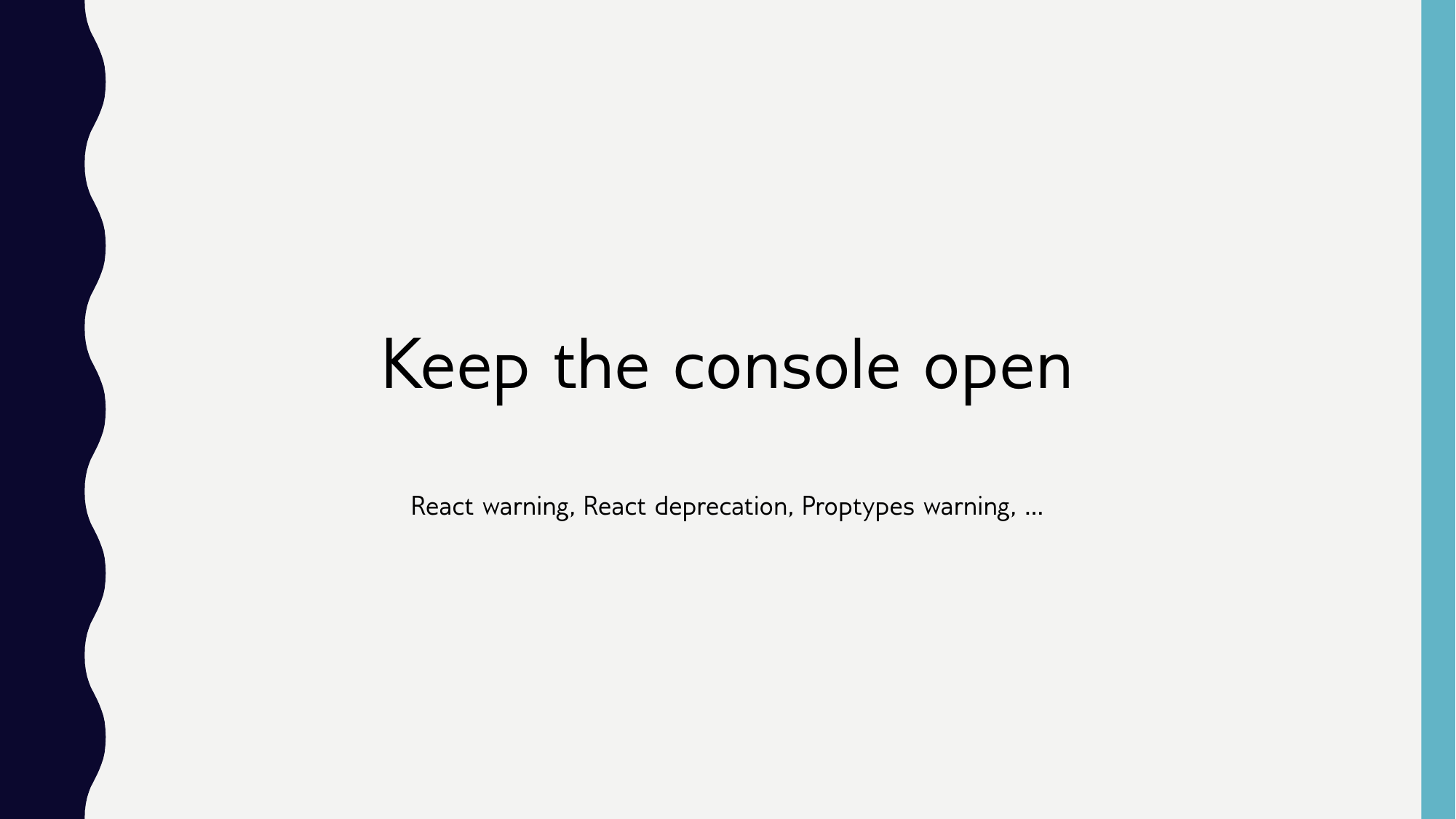

Keep the console open
React warning, React deprecation, Proptypes warning, …